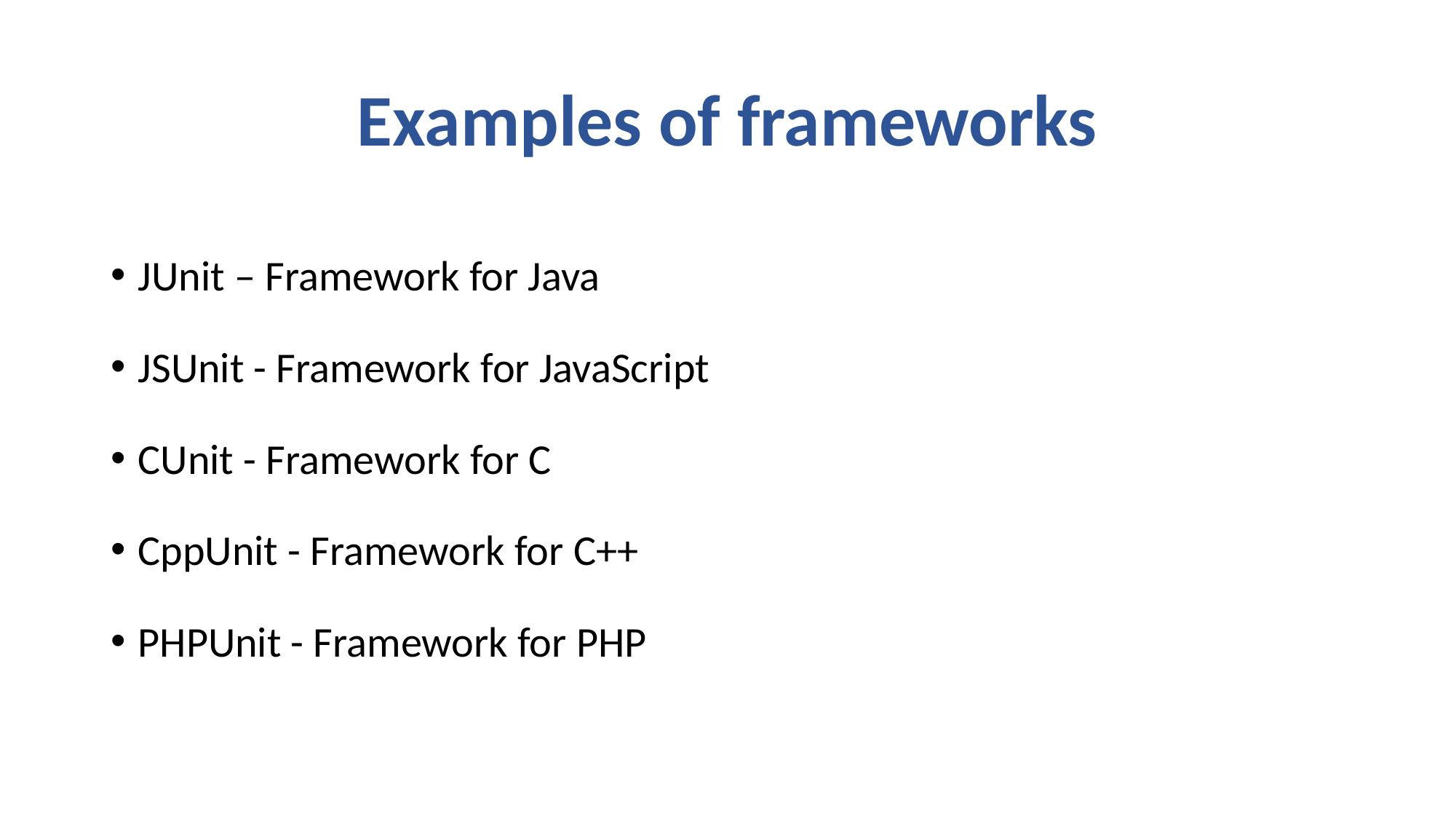

# Examples of frameworks
JUnit – Framework for Java
JSUnit - Framework for JavaScript
CUnit - Framework for C
CppUnit - Framework for C++
PHPUnit - Framework for PHP